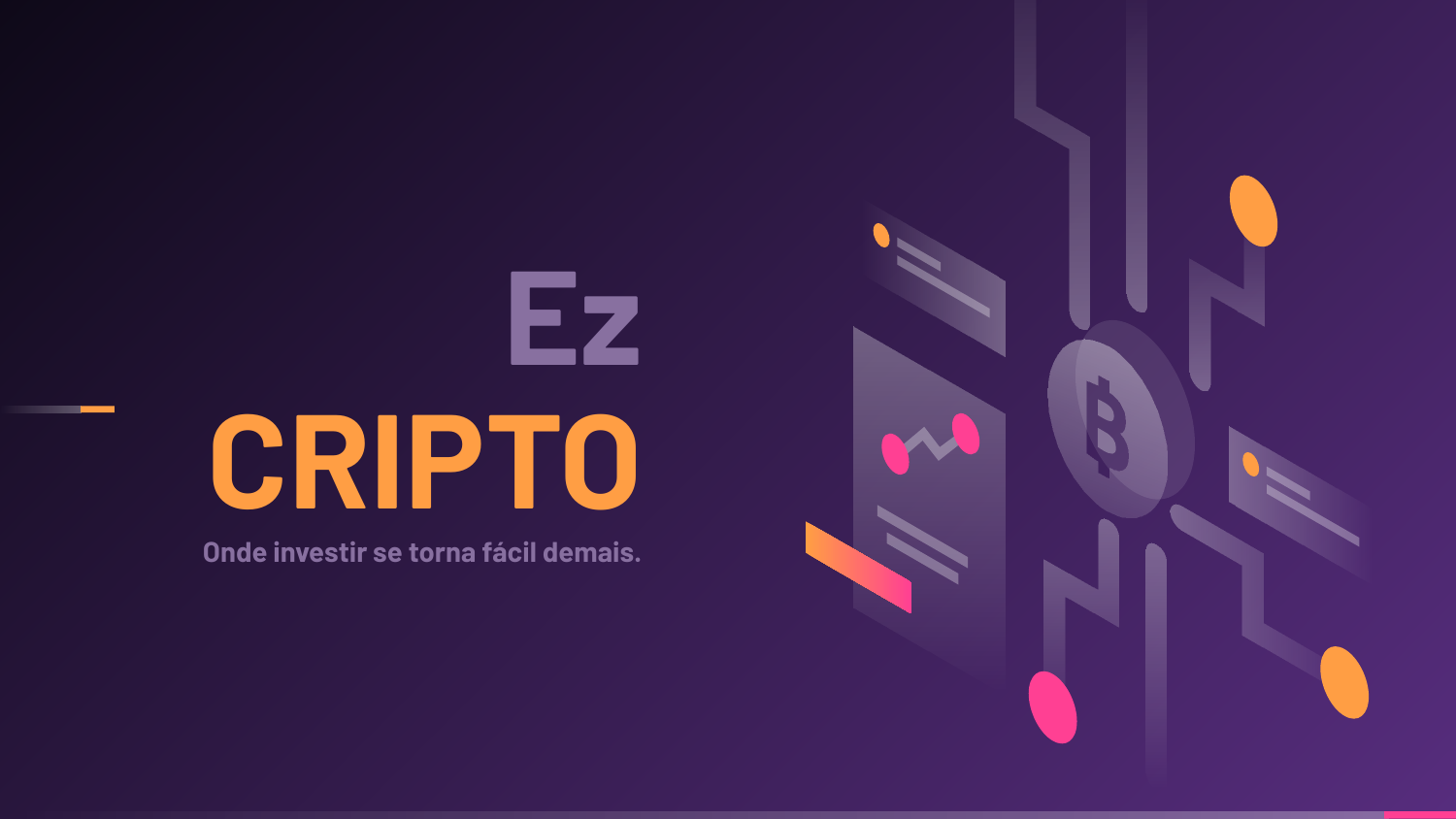

# Ez CRIPTO Onde investir se torna fácil demais.